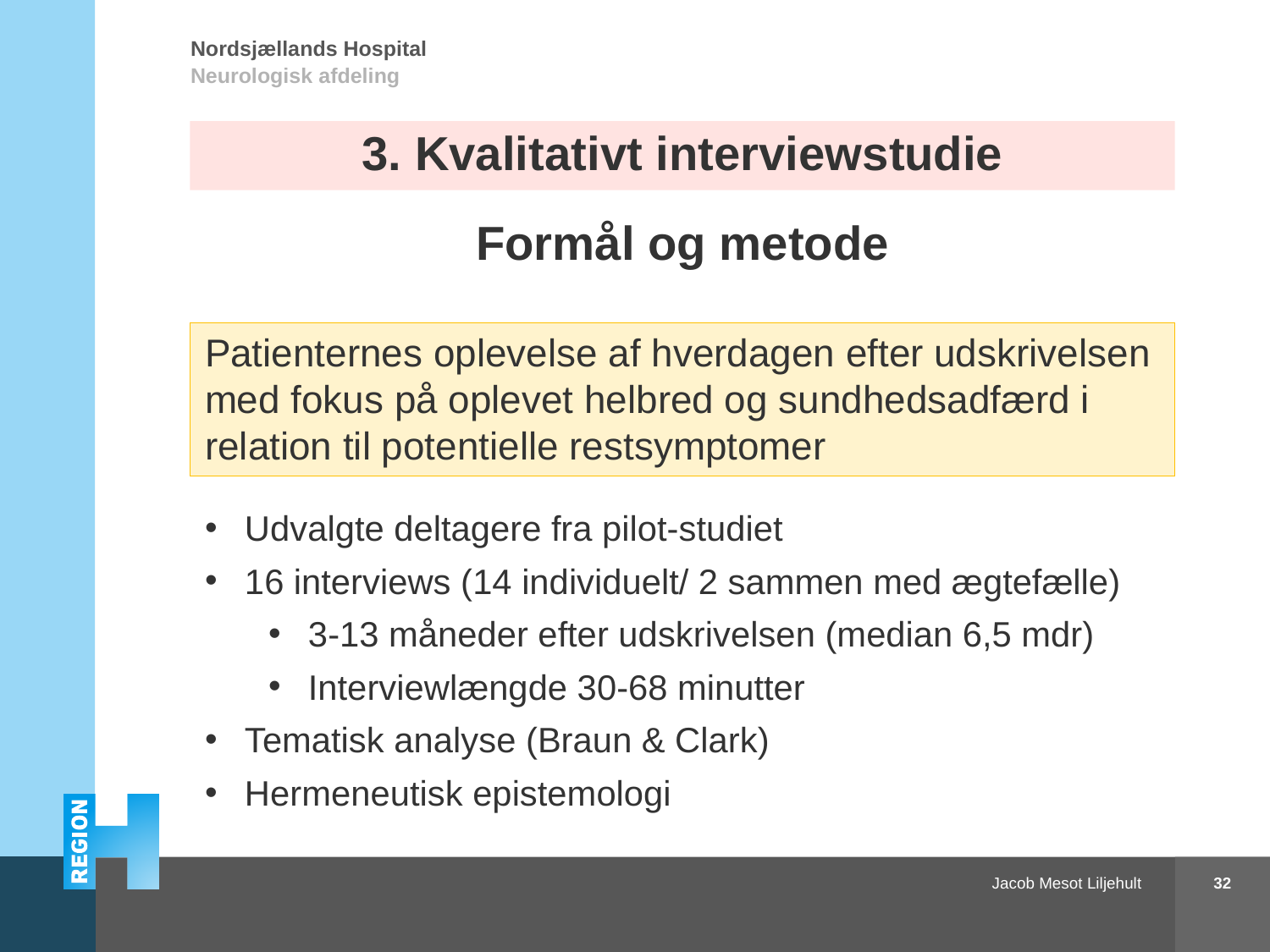

# 3. Kvalitativt interviewstudie
Formål og metode
Patienternes oplevelse af hverdagen efter udskrivelsen med fokus på oplevet helbred og sundhedsadfærd i relation til potentielle restsymptomer
Udvalgte deltagere fra pilot-studiet
16 interviews (14 individuelt/ 2 sammen med ægtefælle)
3-13 måneder efter udskrivelsen (median 6,5 mdr)
Interviewlængde 30-68 minutter
Tematisk analyse (Braun & Clark)
Hermeneutisk epistemologi

32

Apopleksi og sundhedsadfærd